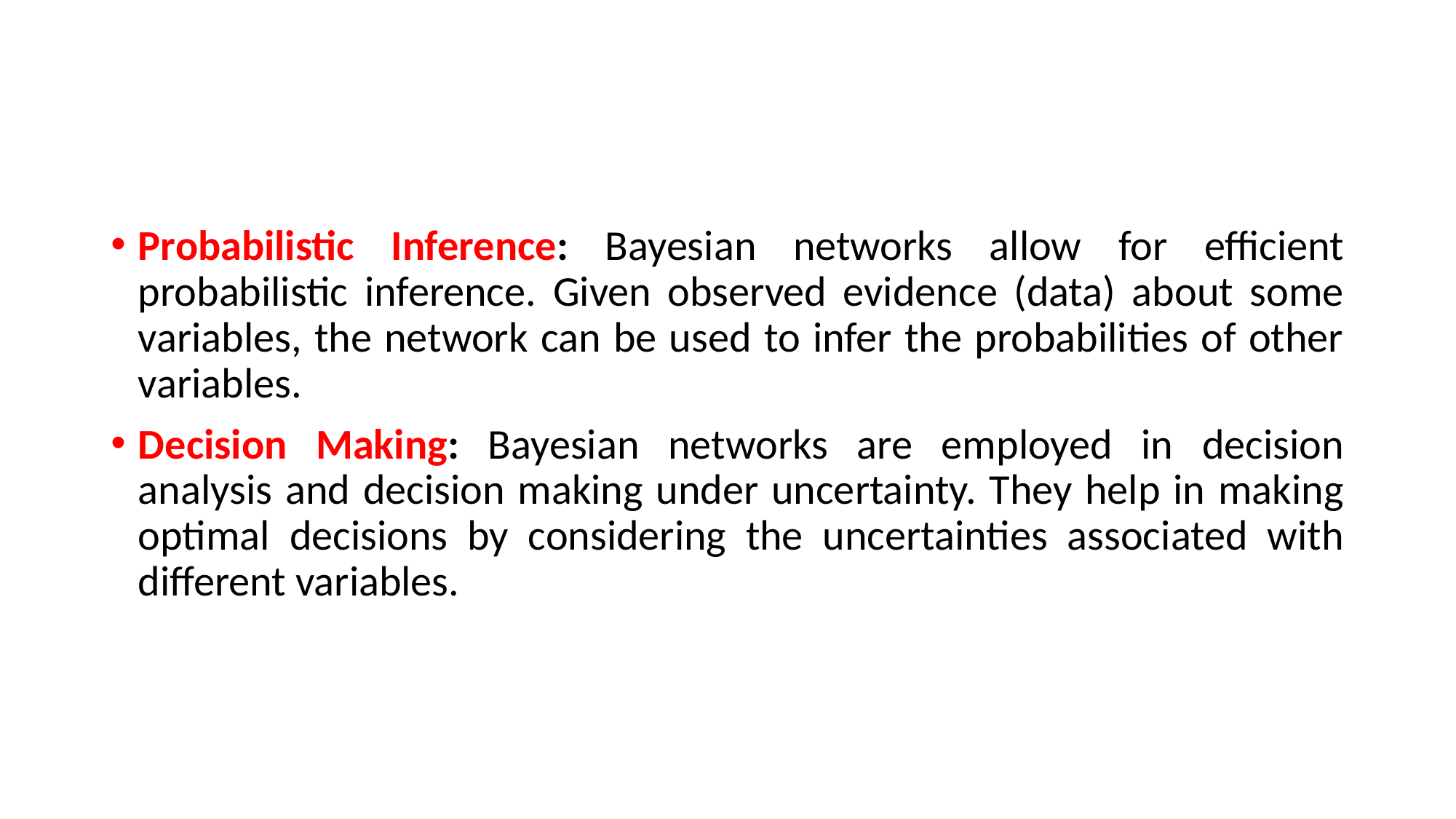

#
Probabilistic Inference: Bayesian networks allow for efficient probabilistic inference. Given observed evidence (data) about some variables, the network can be used to infer the probabilities of other variables.
Decision Making: Bayesian networks are employed in decision analysis and decision making under uncertainty. They help in making optimal decisions by considering the uncertainties associated with different variables.